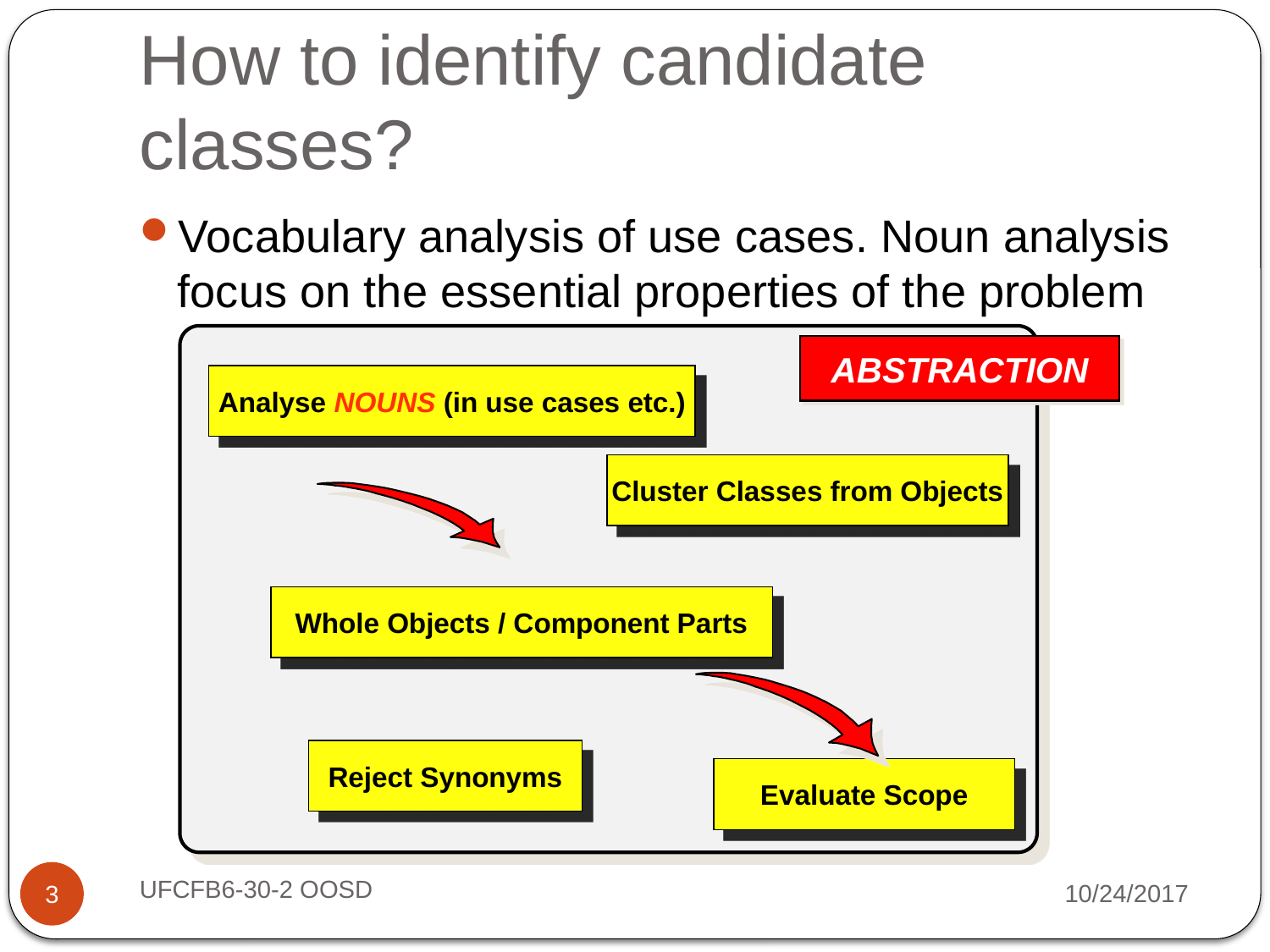

# How to identify candidate classes?
Vocabulary analysis of use cases. Noun analysis focus on the essential properties of the problem domain

ABSTRACTION
Analyse NOUNS (in use cases etc.)
Cluster Classes from Objects

Whole Objects / Component Parts

Reject Synonyms
Evaluate Scope
UFCFB6-30-2 OOSD
10/24/2017
3